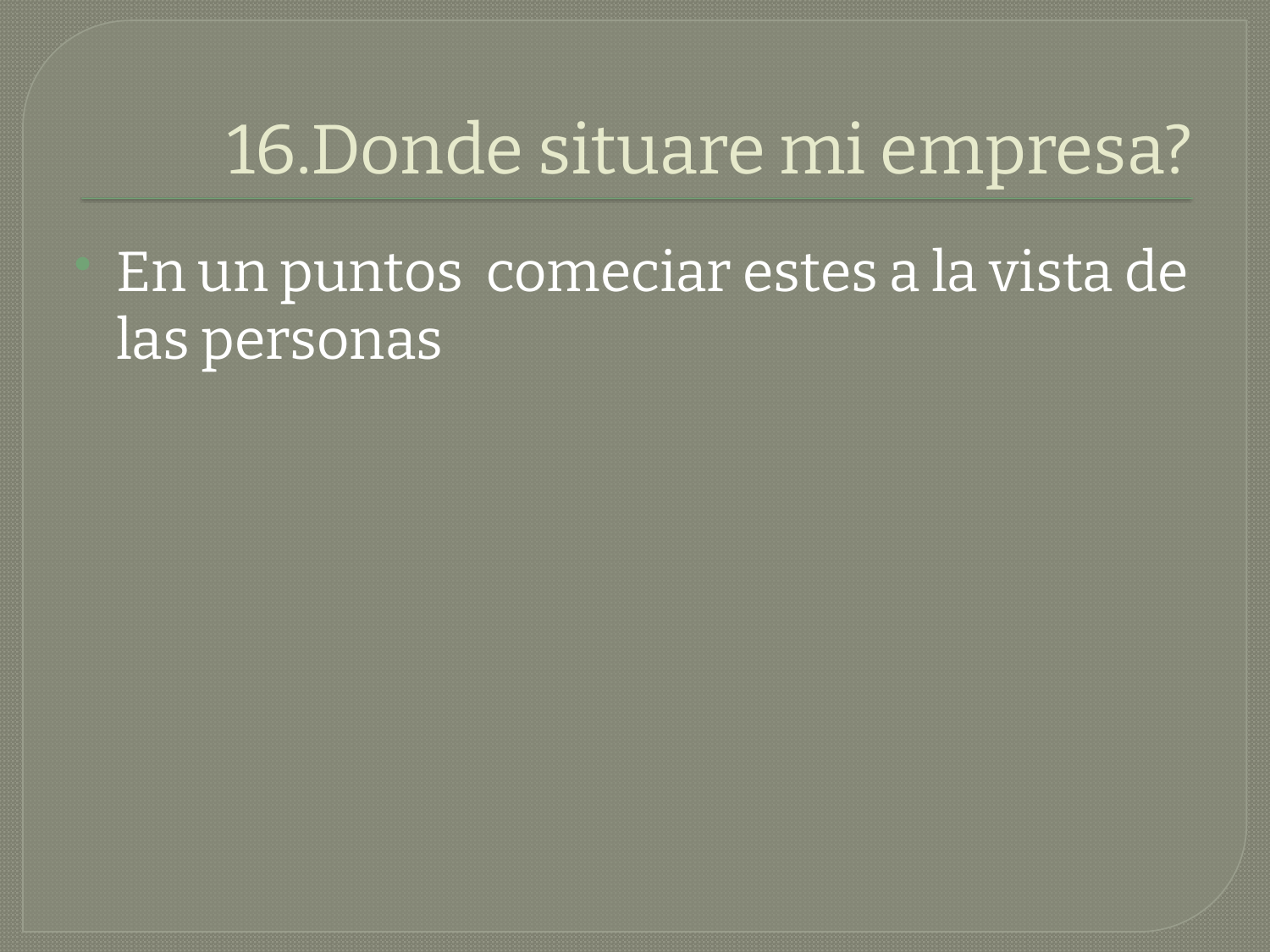

# 16.Donde situare mi empresa?
En un puntos  comeciar estes a la vista de las personas